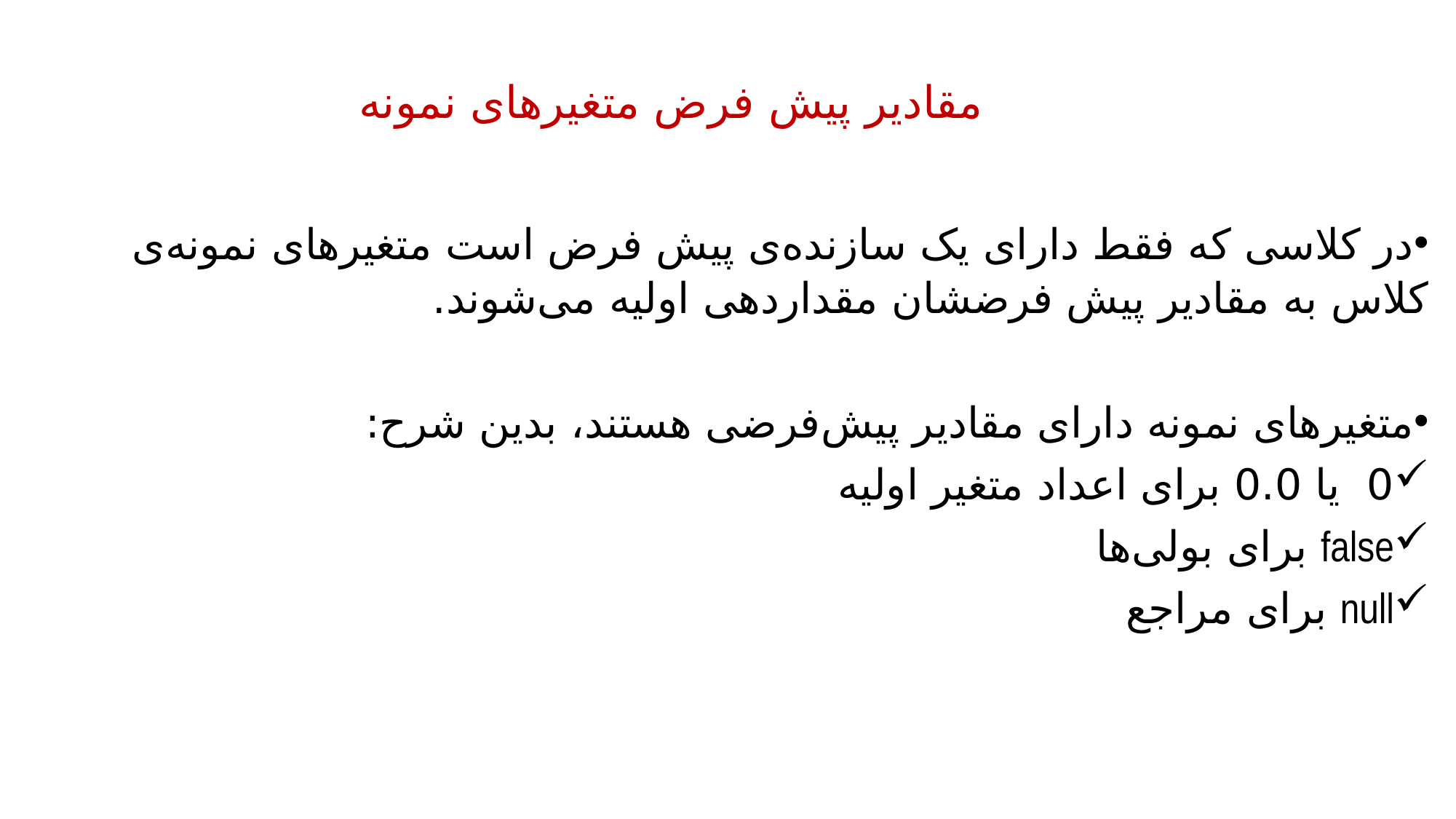

مقادیر پیش فرض متغیرهای نمونه
در کلاسی که فقط دارای یک سازنده‌ی پیش فرض است متغیرهای نمونه‌ی کلاس به مقادیر پیش فرضشان مقداردهی اولیه می‌شوند.

متغیرهای نمونه دارای مقادیر پیش‌فرضی هستند، بدین شرح:
0  یا 0.0 برای اعداد متغیر اولیه
false برای بولی‌ها
null برای مراجع